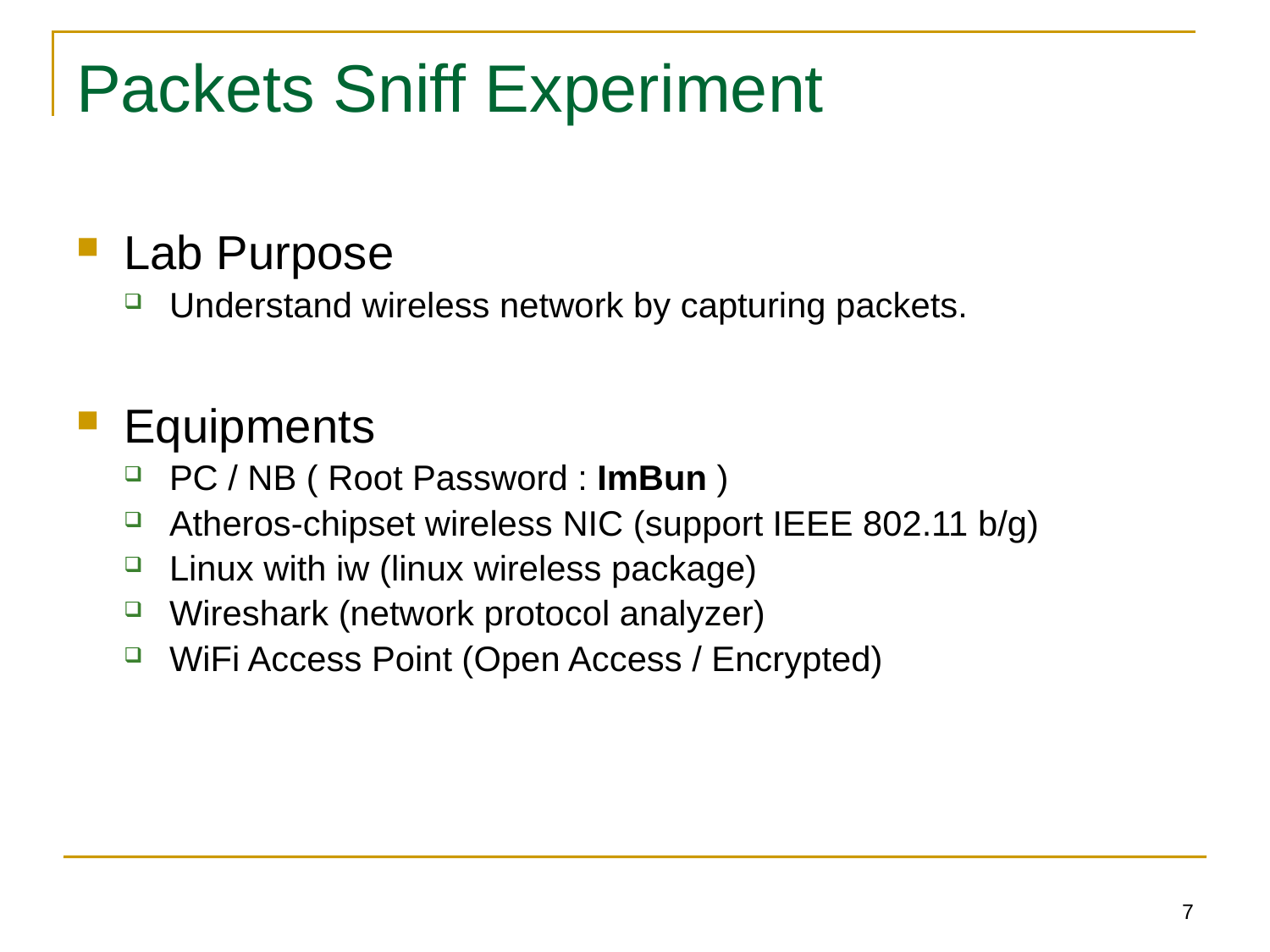

# Packets Sniff Experiment
Lab Purpose
Understand wireless network by capturing packets.

Equipments
PC / NB ( Root Password : ImBun )
Atheros-chipset wireless NIC (support IEEE 802.11 b/g)
Linux with iw (linux wireless package)
Wireshark (network protocol analyzer)
WiFi Access Point (Open Access / Encrypted)
7